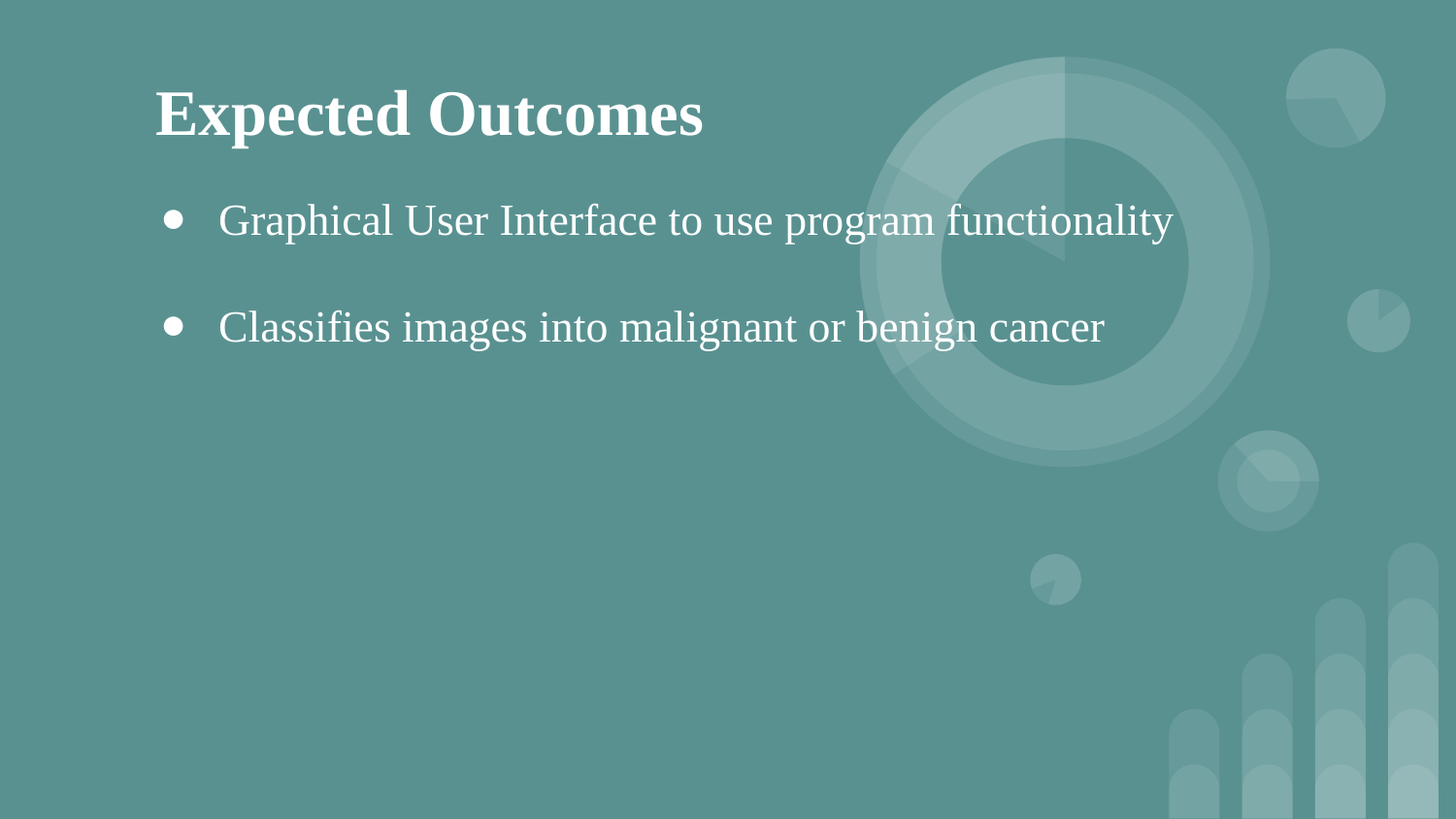

# Expected Outcomes
Graphical User Interface to use program functionality

Classifies images into malignant or benign cancer